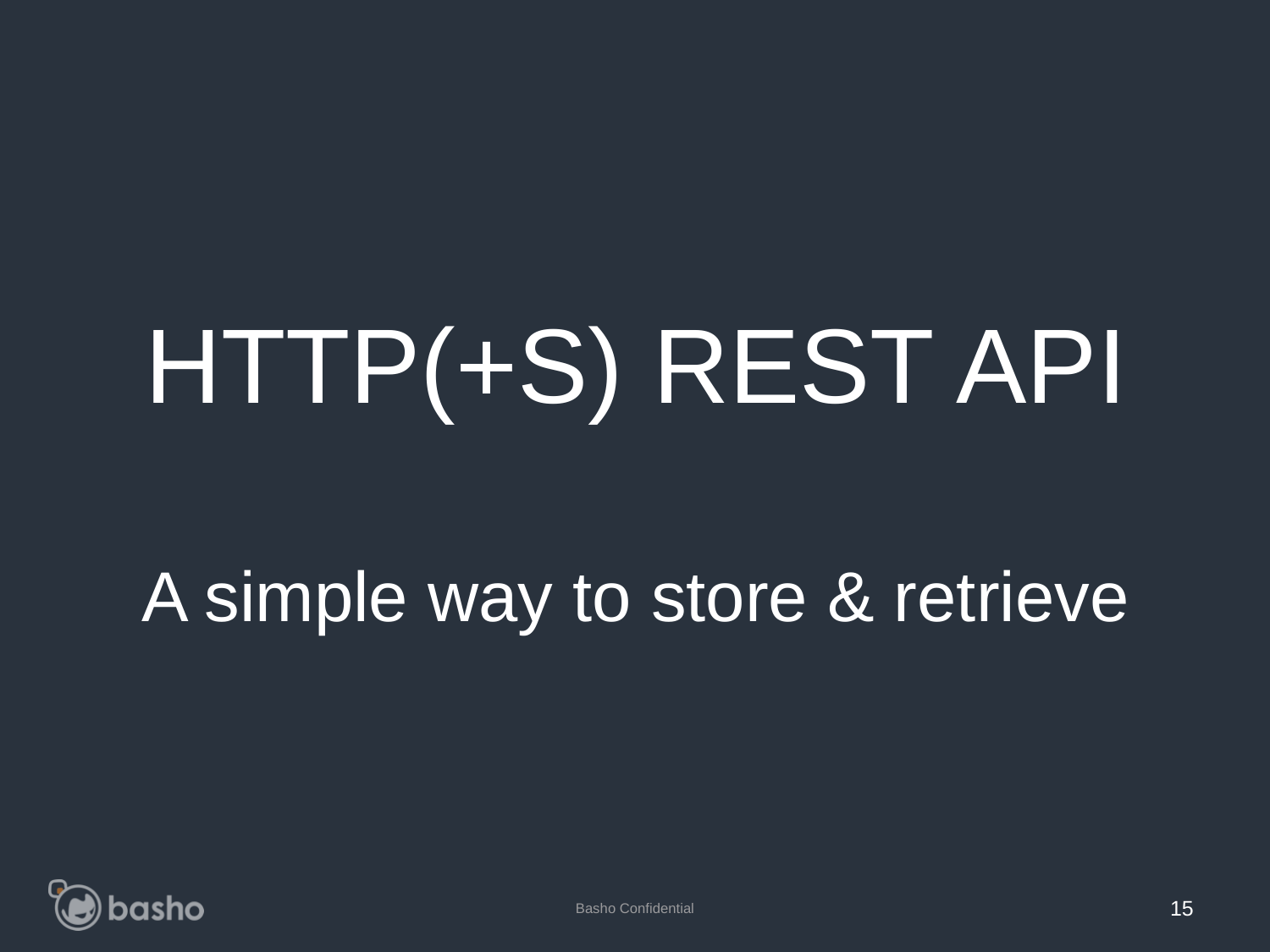

HTTP(+S) REST API
A simple way to store & retrieve
Basho Confidential
15